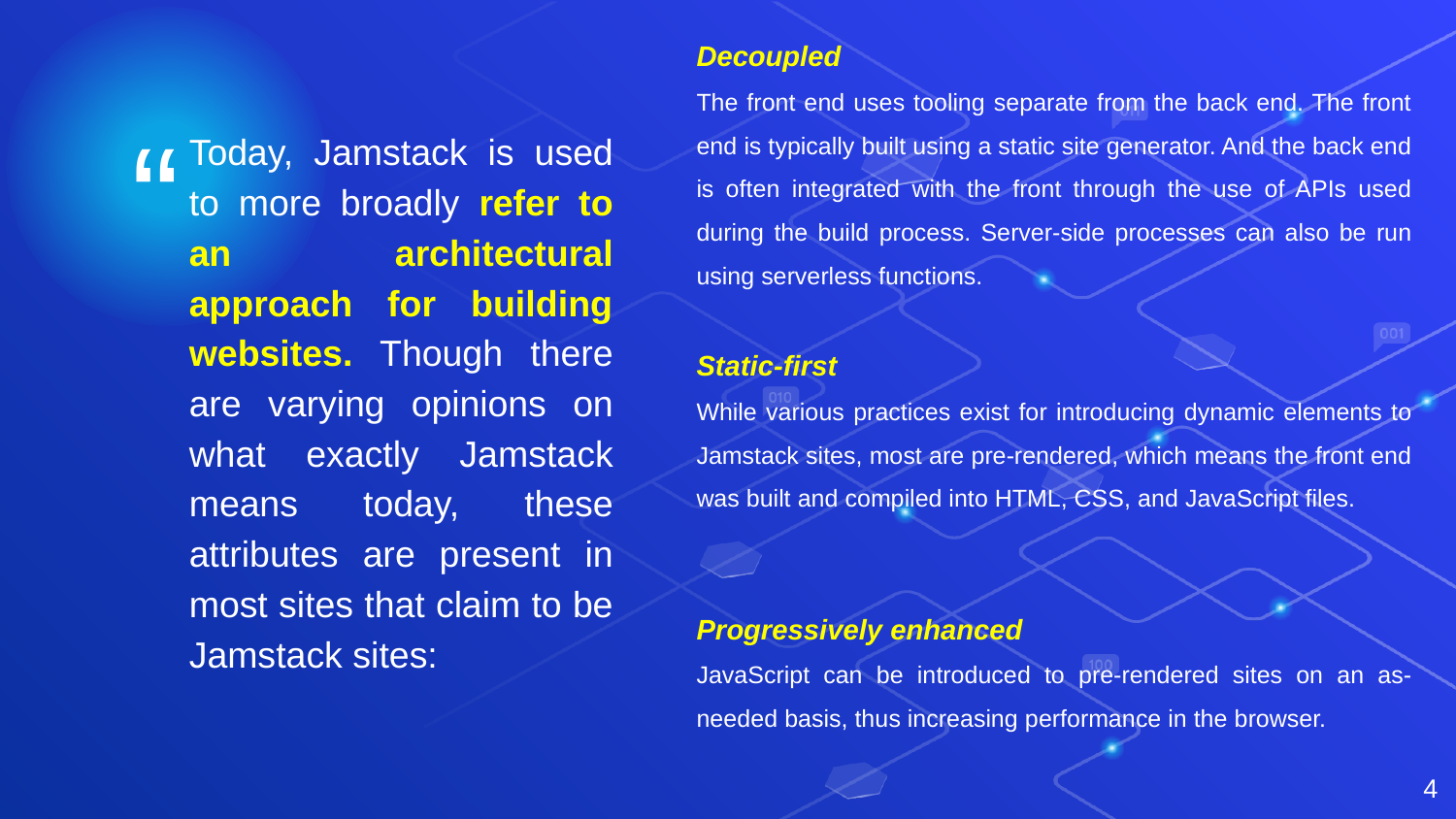

Decoupled
The front end uses tooling separate from the back end. The front end is typically built using a static site generator. And the back end is often integrated with the front through the use of APIs used during the build process. Server-side processes can also be run using serverless functions.
Today, Jamstack is used to more broadly refer to an architectural approach for building websites. Though there are varying opinions on what exactly Jamstack means today, these attributes are present in most sites that claim to be Jamstack sites:
Static-first
While various practices exist for introducing dynamic elements to Jamstack sites, most are pre-rendered, which means the front end was built and compiled into HTML, CSS, and JavaScript files.
Progressively enhanced
JavaScript can be introduced to pre-rendered sites on an as-needed basis, thus increasing performance in the browser.
4